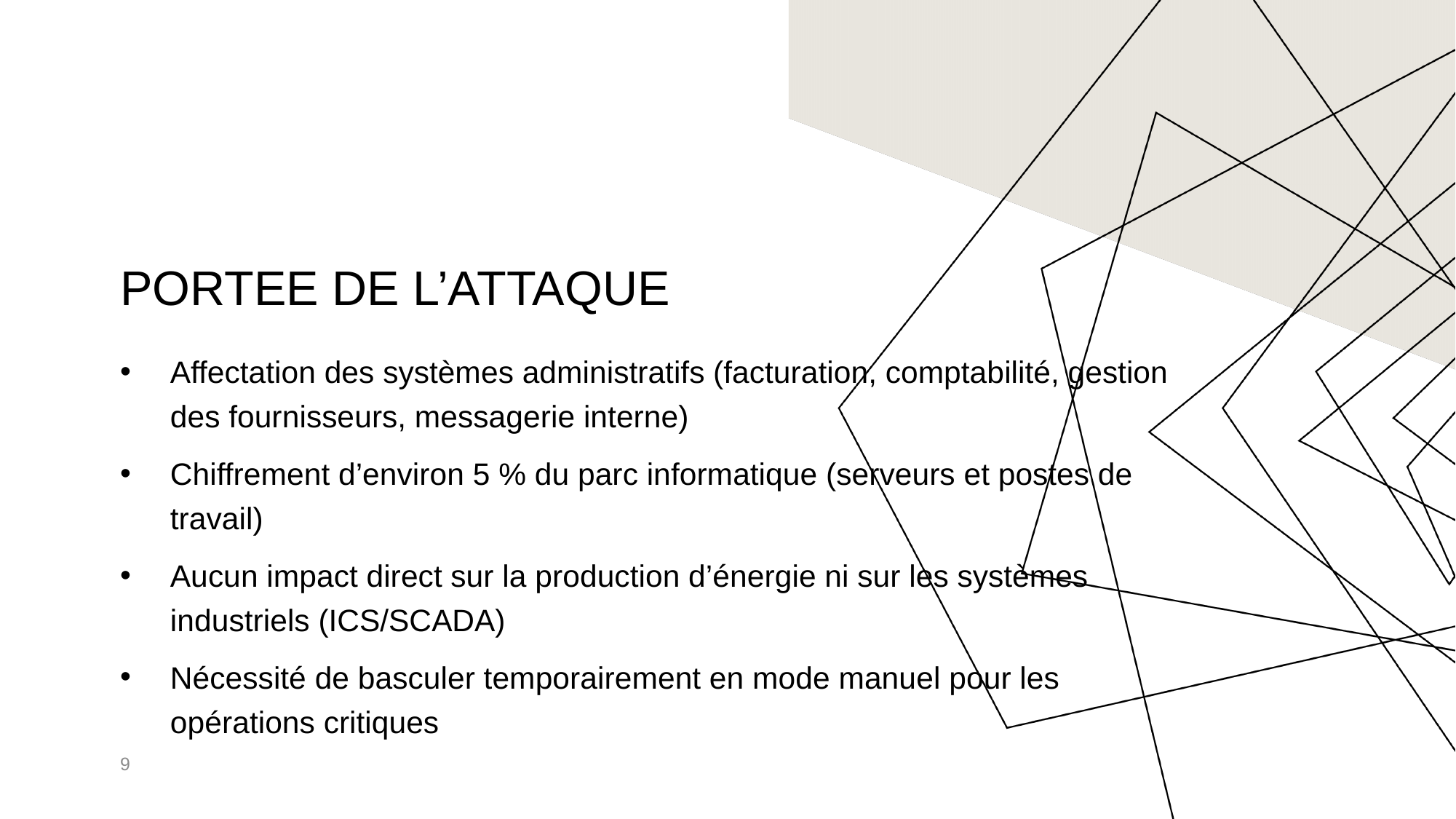

# Portee de l’attaque
Affectation des systèmes administratifs (facturation, comptabilité, gestion des fournisseurs, messagerie interne)
Chiffrement d’environ 5 % du parc informatique (serveurs et postes de travail)
Aucun impact direct sur la production d’énergie ni sur les systèmes industriels (ICS/SCADA)
Nécessité de basculer temporairement en mode manuel pour les opérations critiques

9